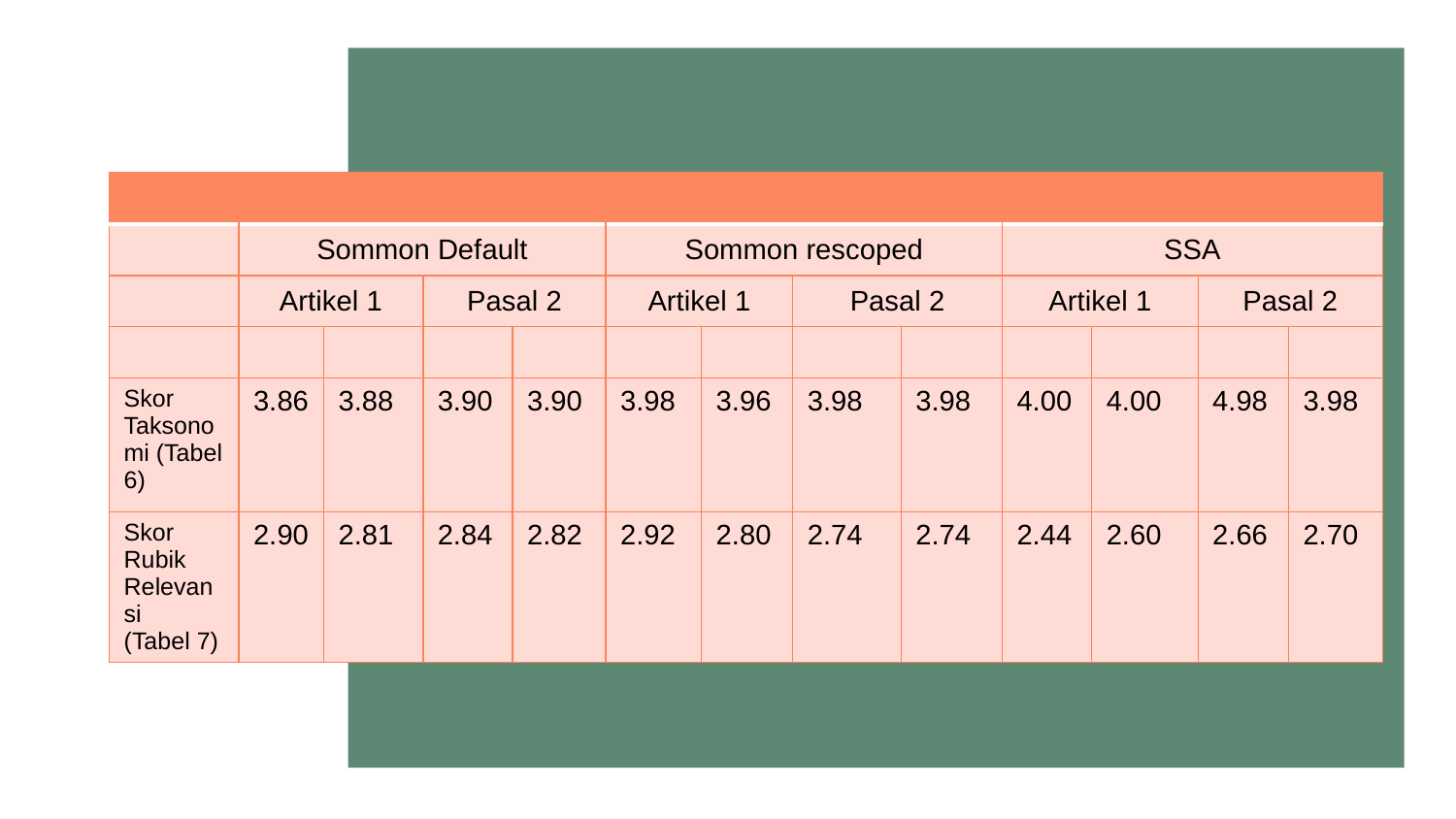

|  |  |  |  |  |  |  |  |  |  |  |  |  |
| --- | --- | --- | --- | --- | --- | --- | --- | --- | --- | --- | --- | --- |
|  | Sommon Default |  |  |  | Sommon rescoped |  |  |  | SSA |  |  |  |
|  | Artikel 1 |  | Pasal 2 |  | Artikel 1 |  | Pasal 2 |  | Artikel 1 |  | Pasal 2 |  |
|  |  |  |  |  |  |  |  |  |  |  |  |  |
| Skor Taksonomi (Tabel 6) | 3.86 | 3.88 | 3.90 | 3.90 | 3.98 | 3.96 | 3.98 | 3.98 | 4.00 | 4.00 | 4.98 | 3.98 |
| Skor Rubik Relevansi (Tabel 7) | 2.90 | 2.81 | 2.84 | 2.82 | 2.92 | 2.80 | 2.74 | 2.74 | 2.44 | 2.60 | 2.66 | 2.70 |